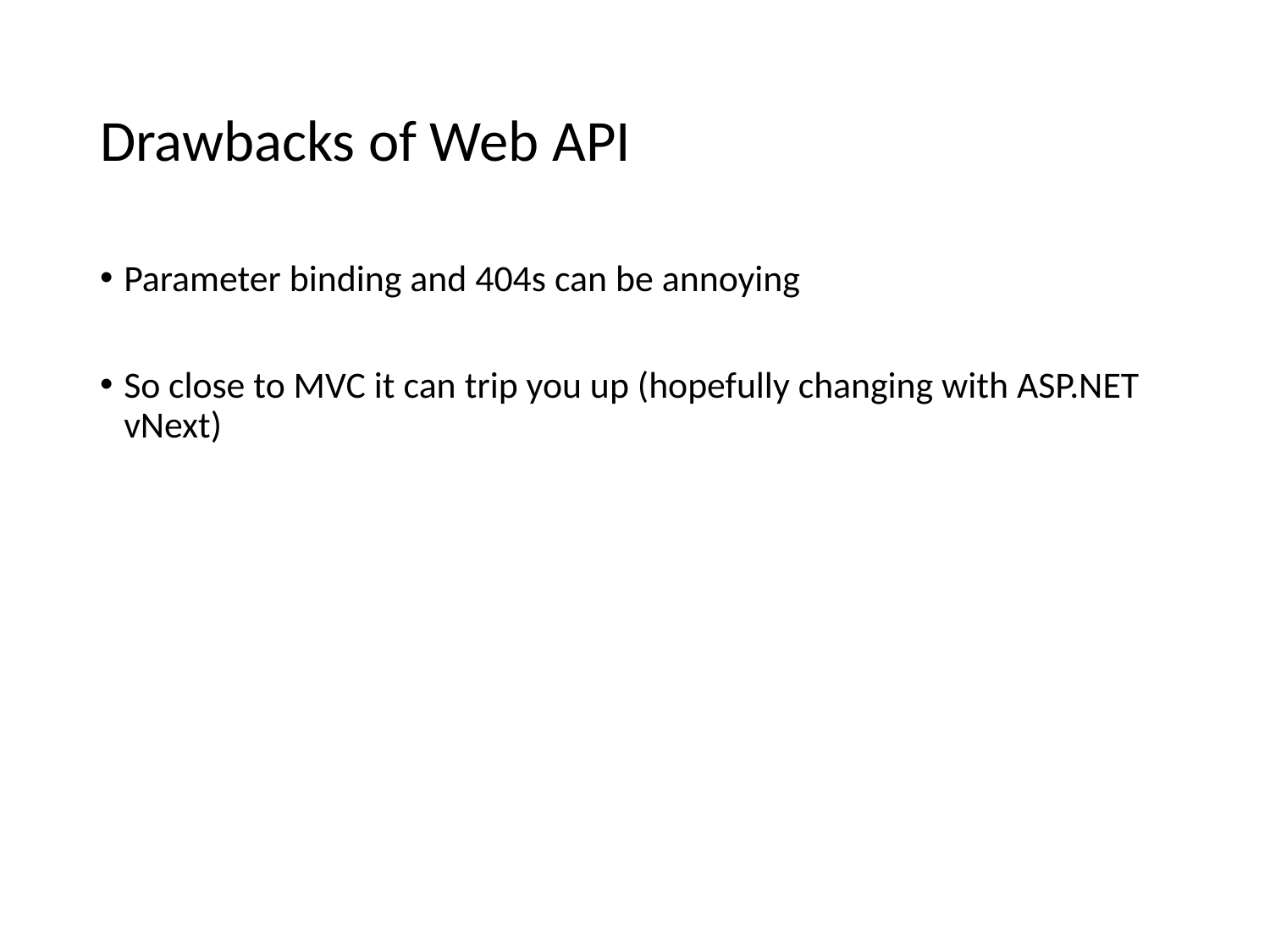

# Drawbacks of Web API
Parameter binding and 404s can be annoying

So close to MVC it can trip you up (hopefully changing with ASP.NET vNext)